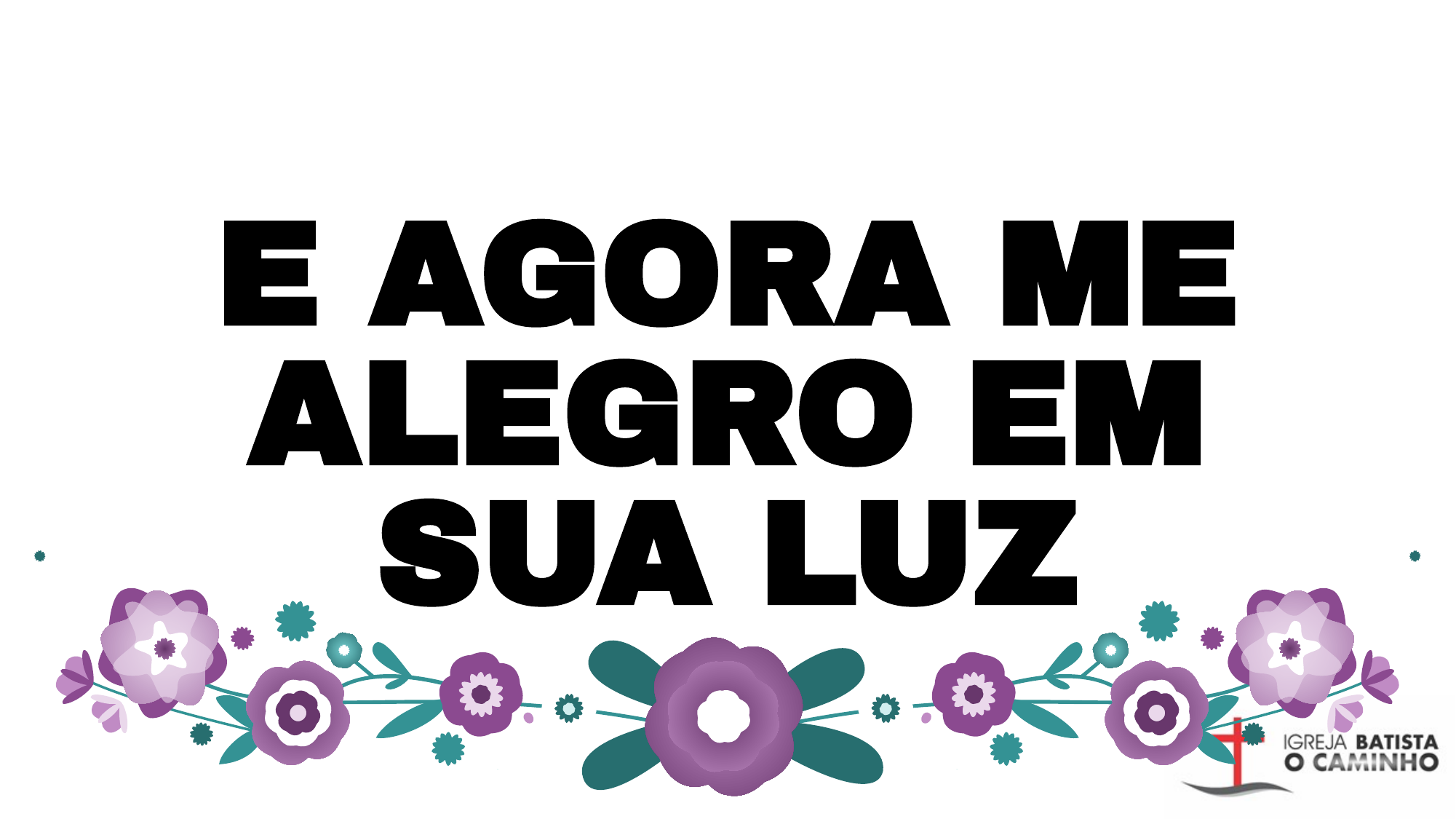

# E AGORA ME ALEGRO EM SUA LUZ